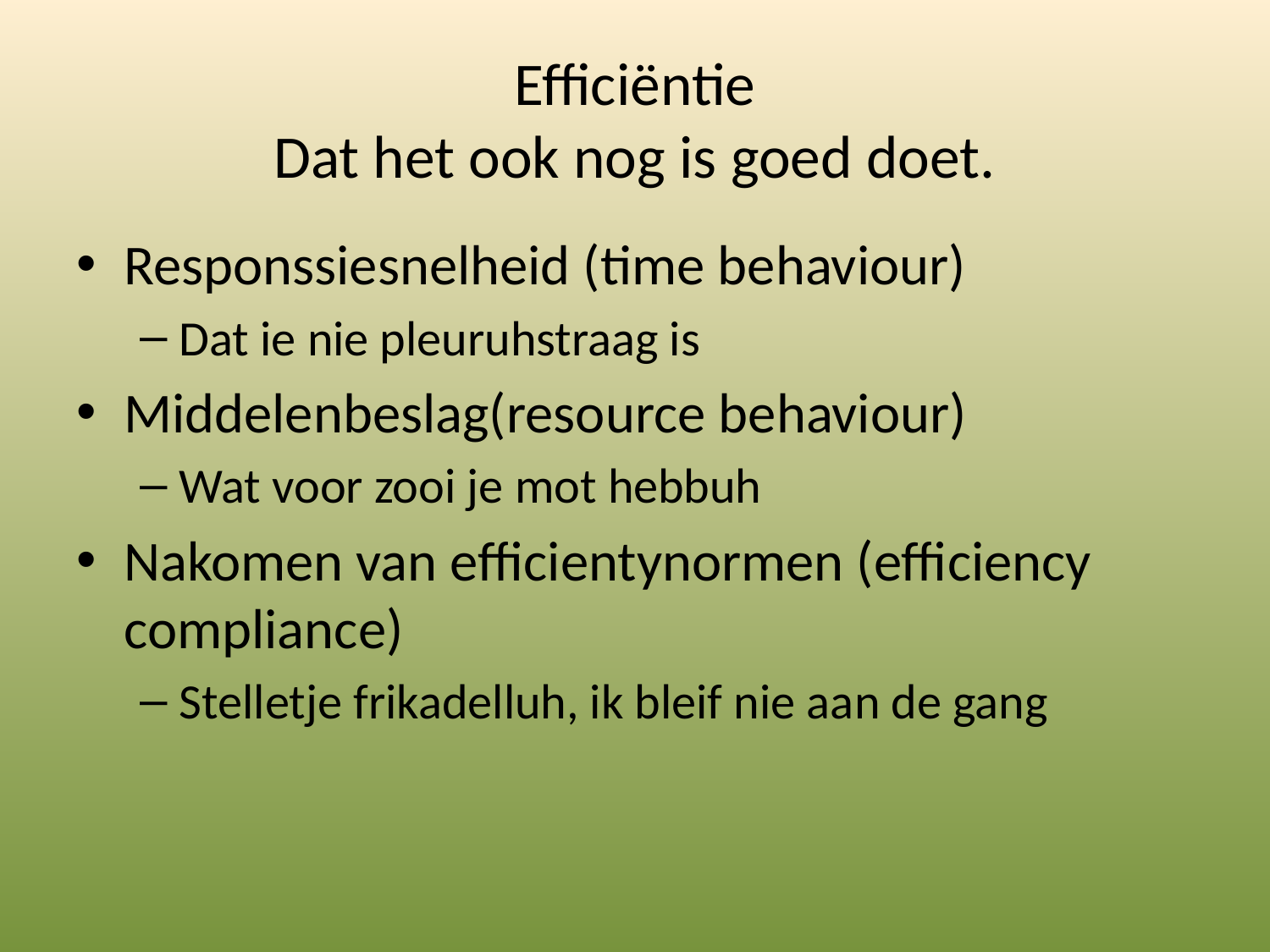

# Efficiëntie Dat het ook nog is goed doet.
Responssiesnelheid (time behaviour)
Dat ie nie pleuruhstraag is
Middelenbeslag(resource behaviour)
Wat voor zooi je mot hebbuh
Nakomen van efficientynormen (efficiency compliance)
Stelletje frikadelluh, ik bleif nie aan de gang